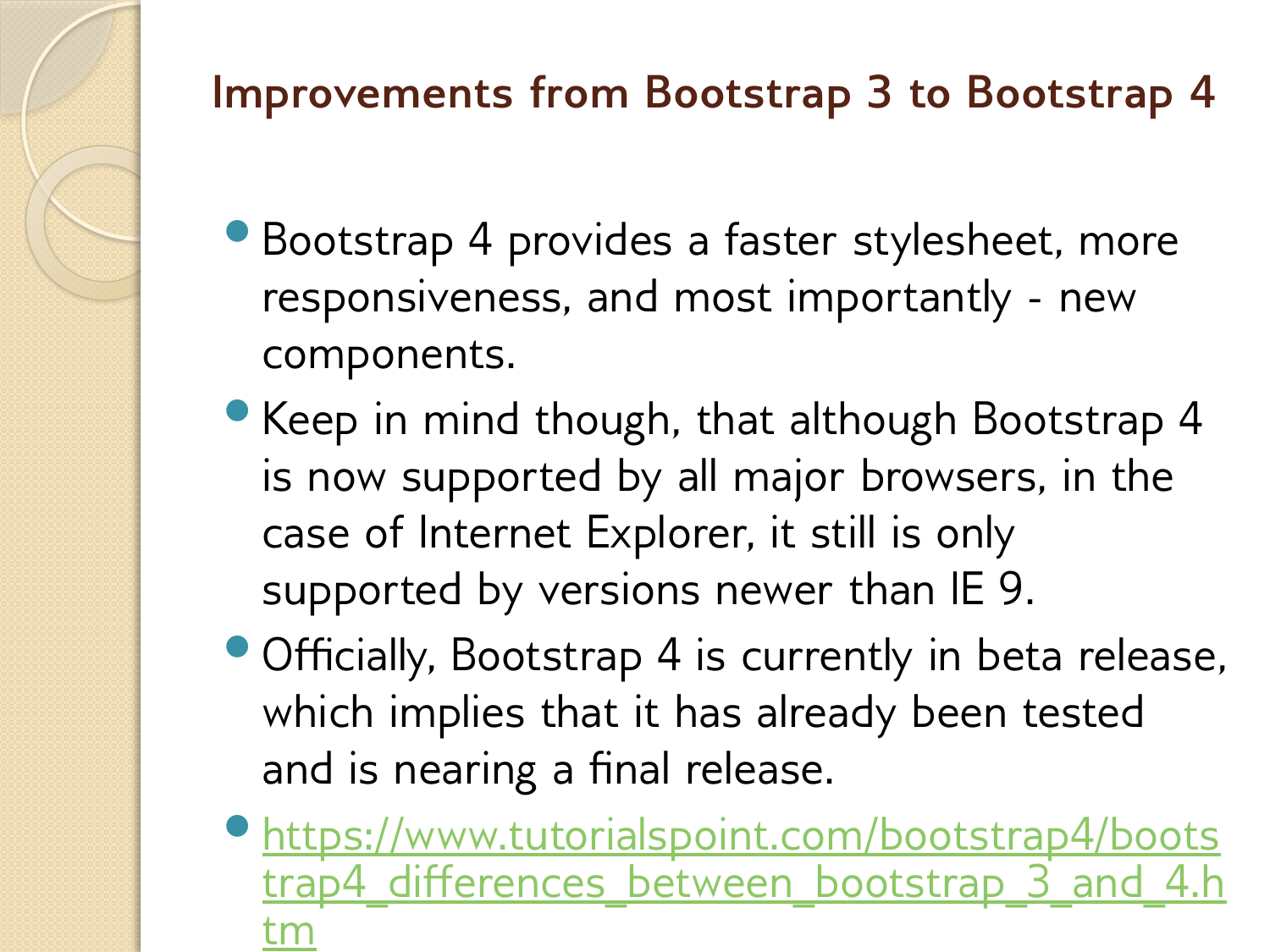

# Improvements from Bootstrap 3 to Bootstrap 4
Bootstrap 4 provides a faster stylesheet, more responsiveness, and most importantly - new components.
Keep in mind though, that although Bootstrap 4 is now supported by all major browsers, in the case of Internet Explorer, it still is only supported by versions newer than IE 9.
Officially, Bootstrap 4 is currently in beta release, which implies that it has already been tested and is nearing a final release.
https://www.tutorialspoint.com/bootstrap4/bootstrap4_differences_between_bootstrap_3_and_4.htm